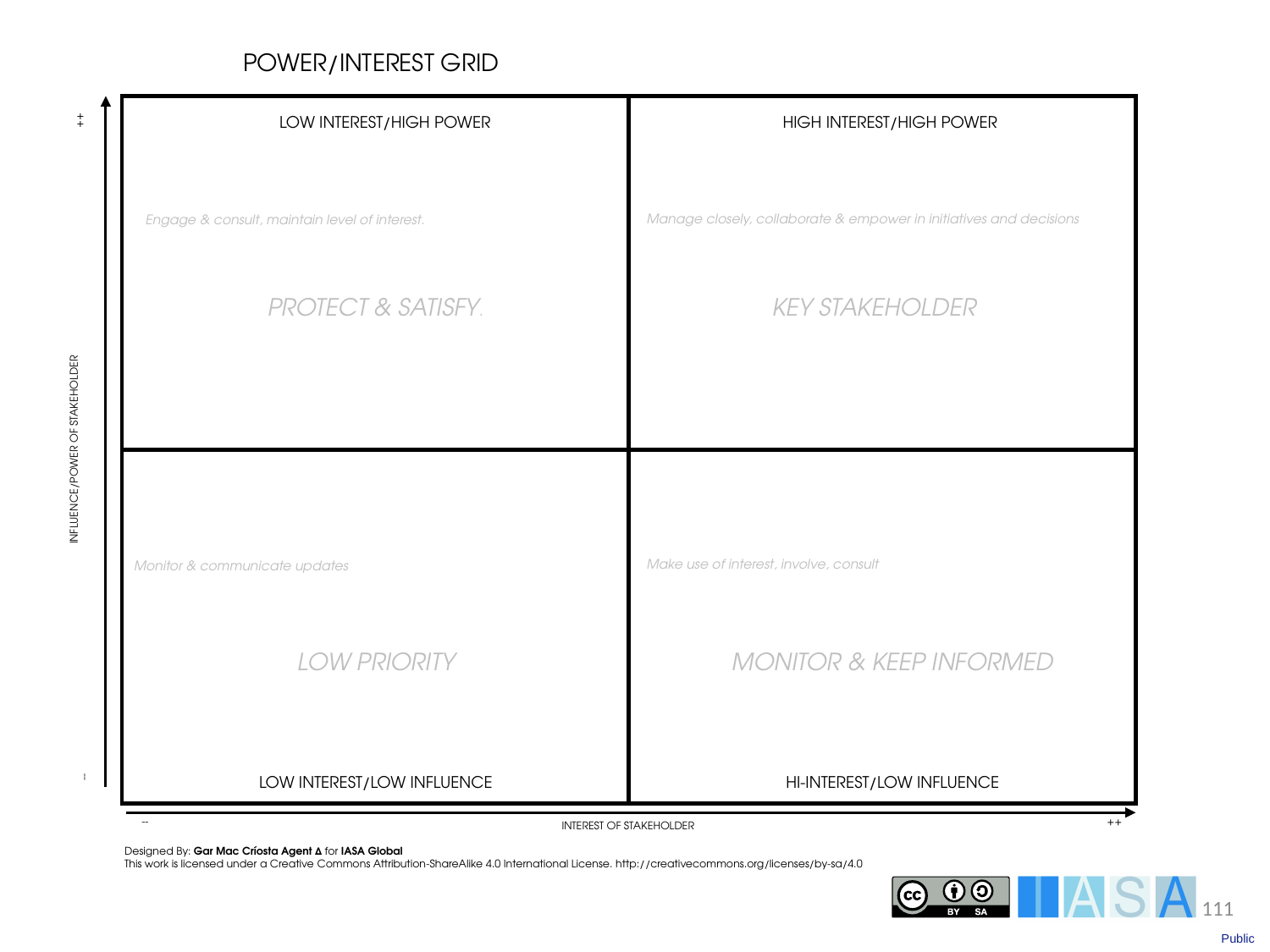

POWER/INTEREST GRID

++
LOW INTEREST/HIGH POWER
HIGH INTEREST/HIGH POWER
Manage closely, collaborate & empower in initiatives and decisions

Engage & consult, maintain level of interest.

PROTECT & SATISFY.
KEY STAKEHOLDER
INFLUENCE/POWER OF STAKEHOLDER

Make use of interest, involve, consult
Monitor & communicate updates
LOW PRIORITY
MONITOR & KEEP INFORMED
--
HI-INTEREST/LOW INFLUENCE
LOW INTEREST/LOW INFLUENCE
--
++
INTEREST OF STAKEHOLDER
Designed By: Gar Mac Críosta Agent ∆ for IASA Global
This work is licensed under a Creative Commons Attribution-ShareAlike 4.0 International License. http://creativecommons.org/licenses/by-sa/4.0
111